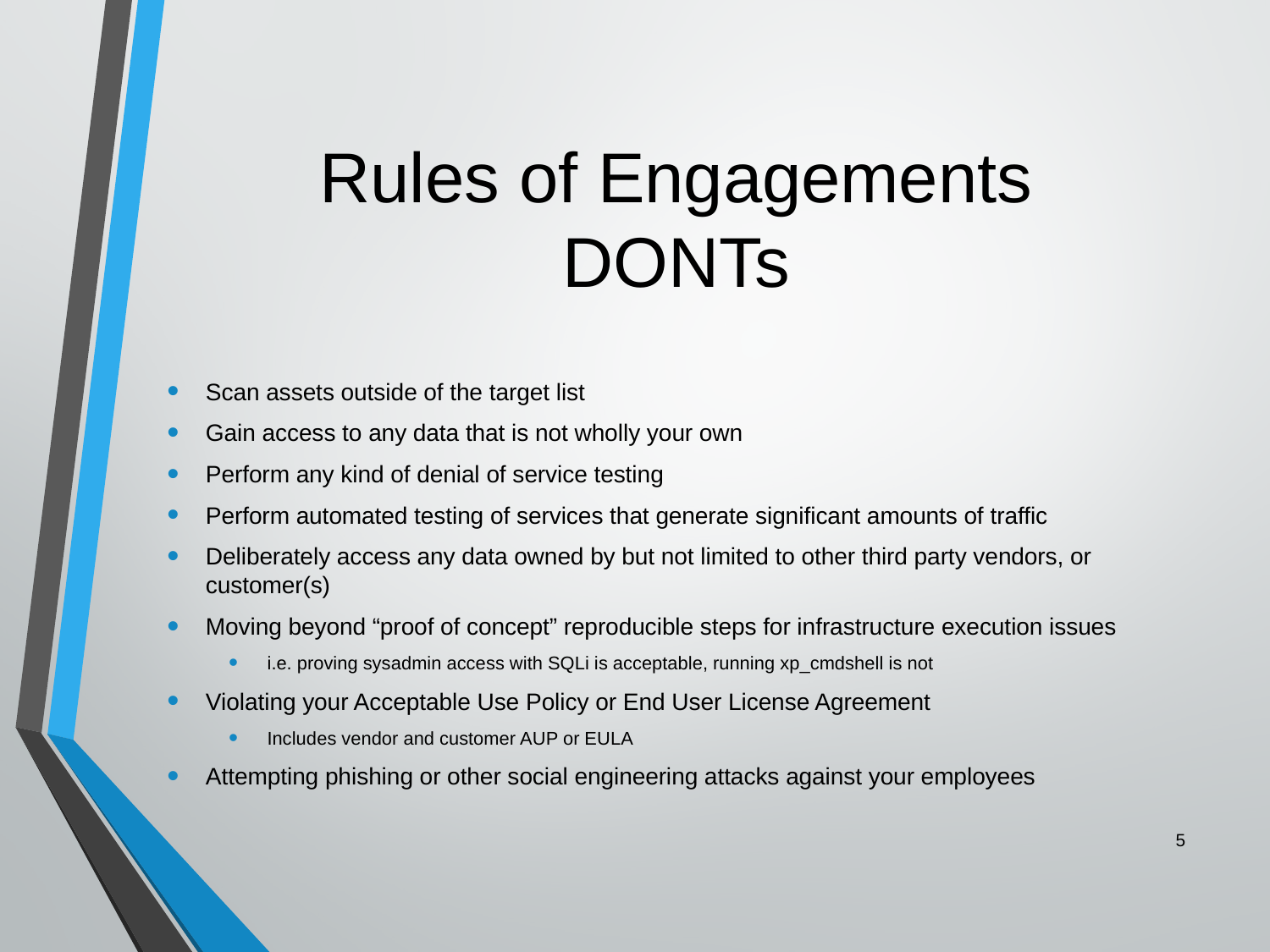

# Rules of Engagements DONTs
Scan assets outside of the target list
Gain access to any data that is not wholly your own
Perform any kind of denial of service testing
Perform automated testing of services that generate significant amounts of traffic
Deliberately access any data owned by but not limited to other third party vendors, or customer(s)
Moving beyond “proof of concept” reproducible steps for infrastructure execution issues
i.e. proving sysadmin access with SQLi is acceptable, running xp_cmdshell is not
Violating your Acceptable Use Policy or End User License Agreement
Includes vendor and customer AUP or EULA
Attempting phishing or other social engineering attacks against your employees

5